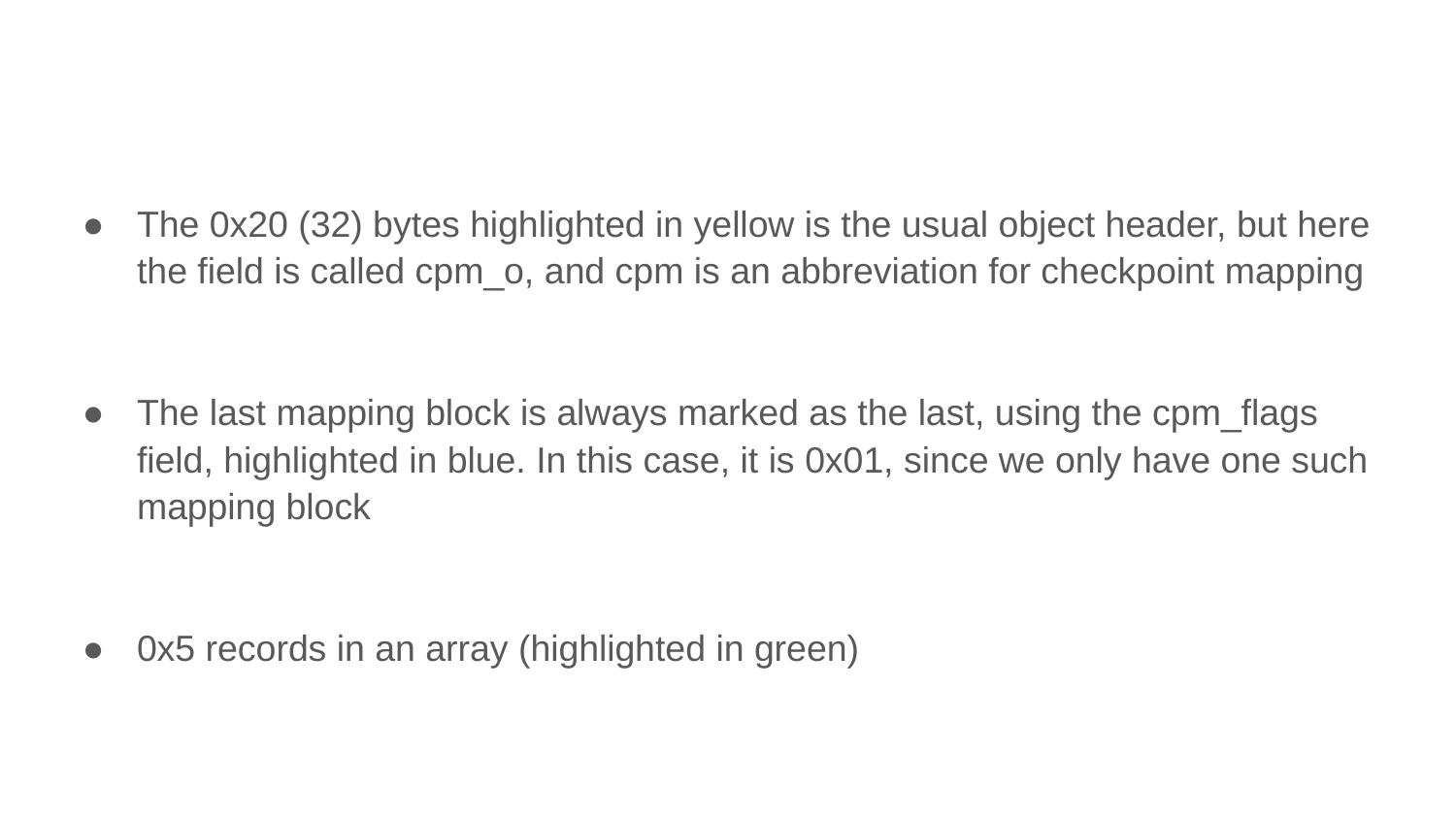

#
The 0x20 (32) bytes highlighted in yellow is the usual object header, but here the field is called cpm_o, and cpm is an abbreviation for checkpoint mapping

The last mapping block is always marked as the last, using the cpm_flags field, highlighted in blue. In this case, it is 0x01, since we only have one such mapping block

0x5 records in an array (highlighted in green)